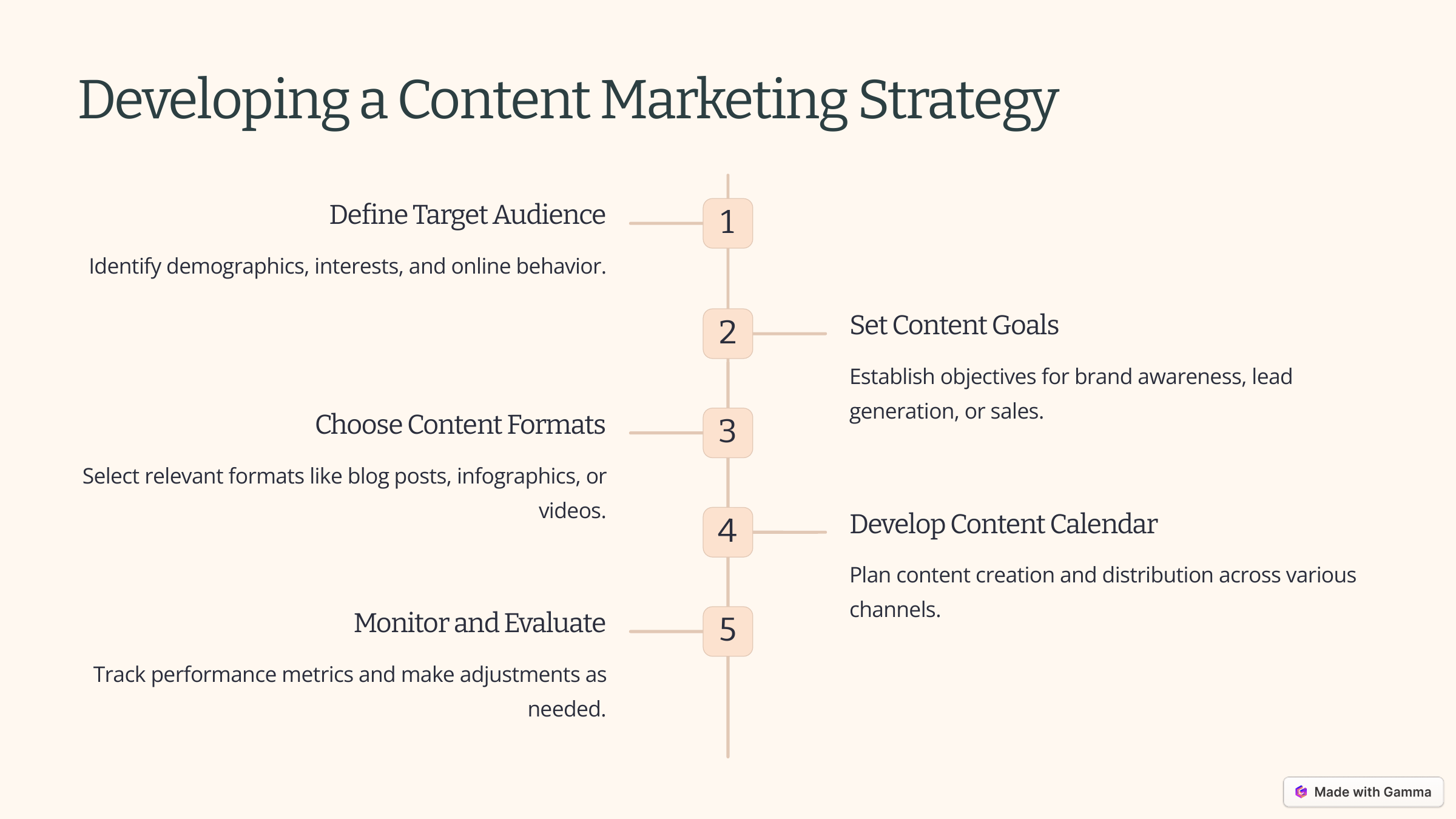

Developing a Content Marketing Strategy

Define Target Audience

1

Identify demographics, interests, and online behavior.
Set Content Goals

2

Establish objectives for brand awareness, lead generation, or sales.
Choose Content Formats

3

Select relevant formats like blog posts, infographics, or videos.
Develop Content Calendar

4

Plan content creation and distribution across various channels.
Monitor and Evaluate

5

Track performance metrics and make adjustments as needed.